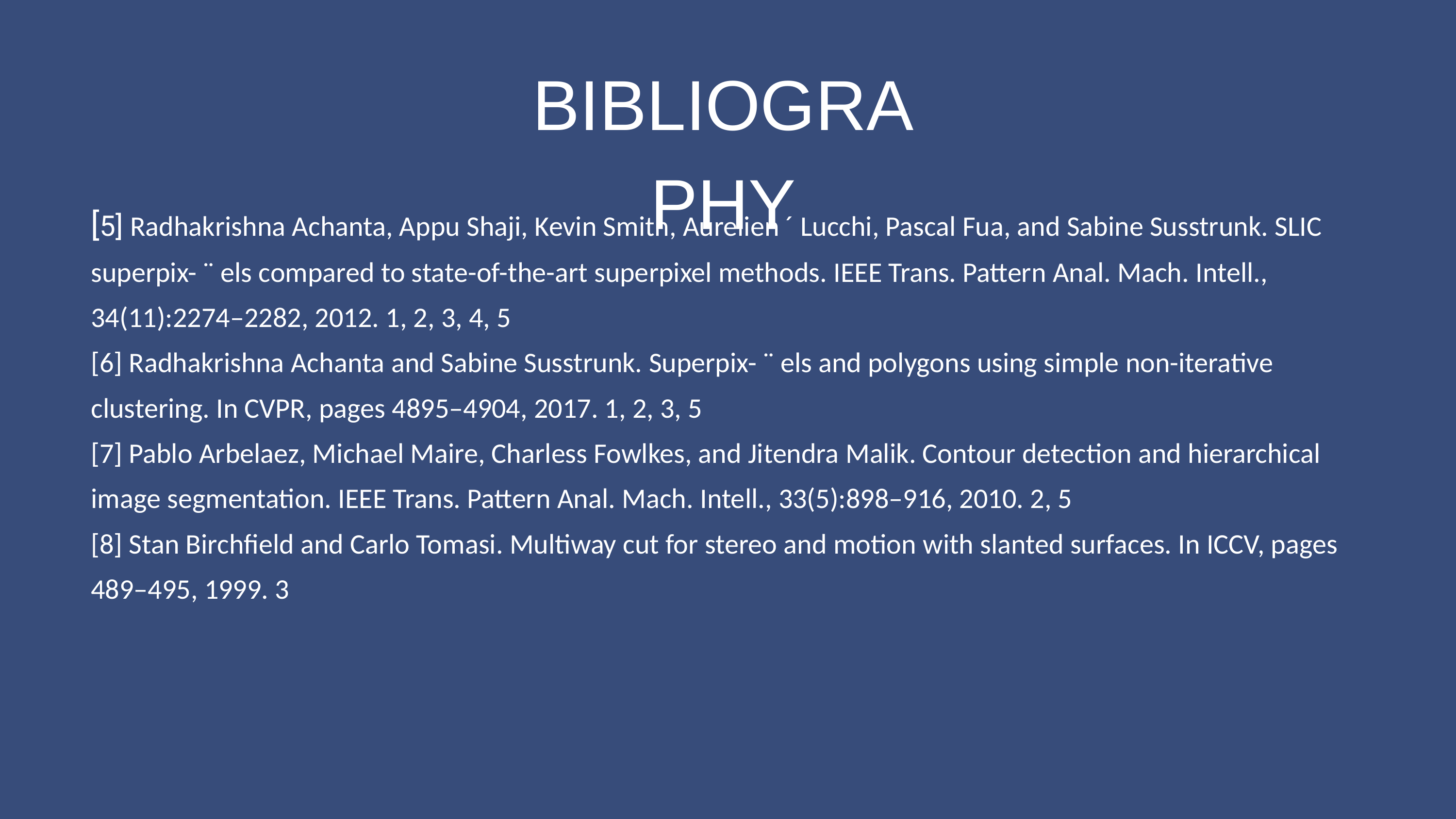

BIBLIOGRAPHY
[5] Radhakrishna Achanta, Appu Shaji, Kevin Smith, Aurelien ´ Lucchi, Pascal Fua, and Sabine Susstrunk. SLIC superpix- ¨ els compared to state-of-the-art superpixel methods. IEEE Trans. Pattern Anal. Mach. Intell., 34(11):2274–2282, 2012. 1, 2, 3, 4, 5
[6] Radhakrishna Achanta and Sabine Susstrunk. Superpix- ¨ els and polygons using simple non-iterative clustering. In CVPR, pages 4895–4904, 2017. 1, 2, 3, 5
[7] Pablo Arbelaez, Michael Maire, Charless Fowlkes, and Jitendra Malik. Contour detection and hierarchical image segmentation. IEEE Trans. Pattern Anal. Mach. Intell., 33(5):898–916, 2010. 2, 5
[8] Stan Birchfield and Carlo Tomasi. Multiway cut for stereo and motion with slanted surfaces. In ICCV, pages 489–495, 1999. 3